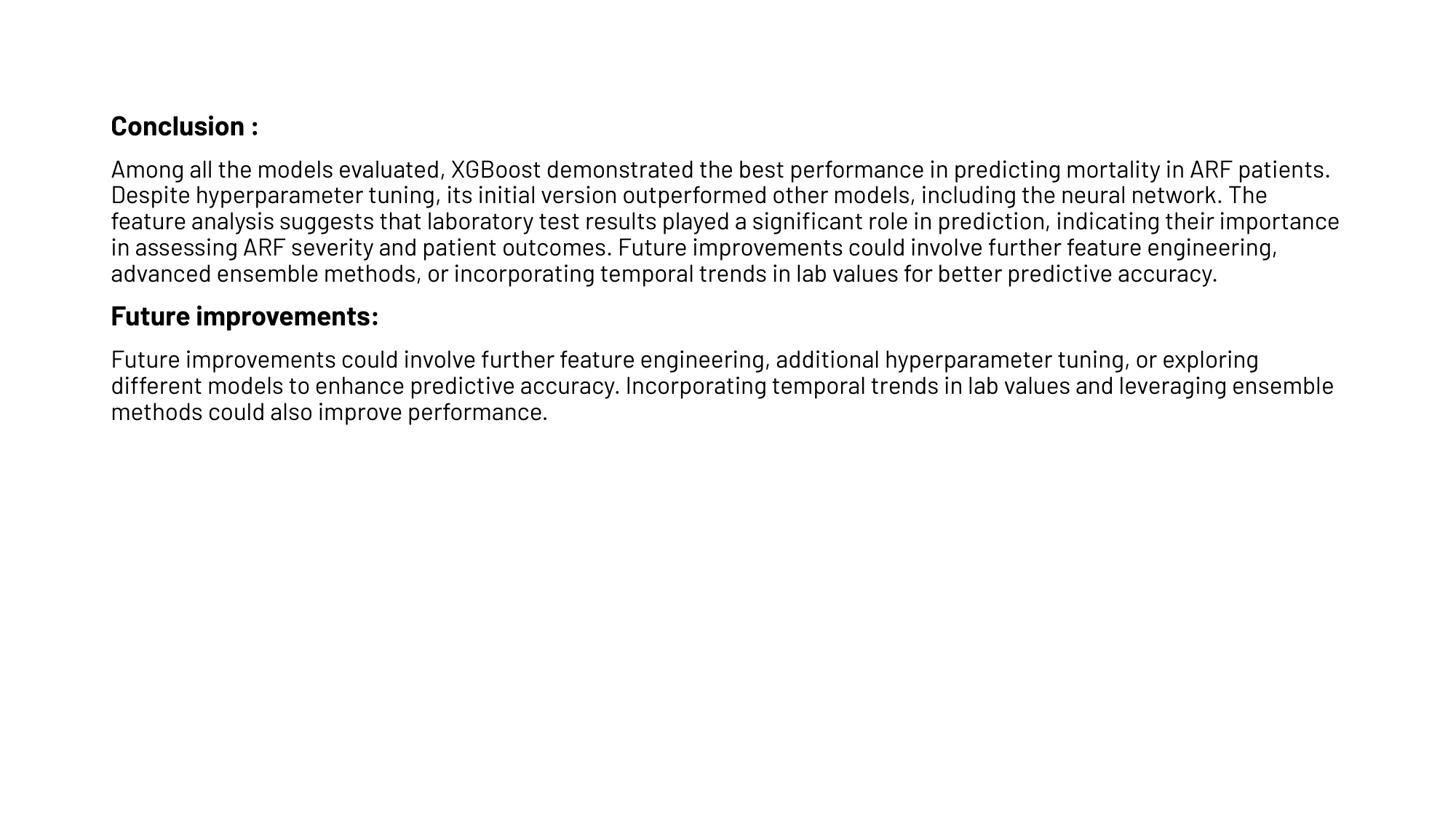

Conclusion :
Among all the models evaluated, XGBoost demonstrated the best performance in predicting mortality in ARF patients. Despite hyperparameter tuning, its initial version outperformed other models, including the neural network. The feature analysis suggests that laboratory test results played a significant role in prediction, indicating their importance in assessing ARF severity and patient outcomes. Future improvements could involve further feature engineering, advanced ensemble methods, or incorporating temporal trends in lab values for better predictive accuracy.
Future improvements:
Future improvements could involve further feature engineering, additional hyperparameter tuning, or exploring different models to enhance predictive accuracy. Incorporating temporal trends in lab values and leveraging ensemble methods could also improve performance.